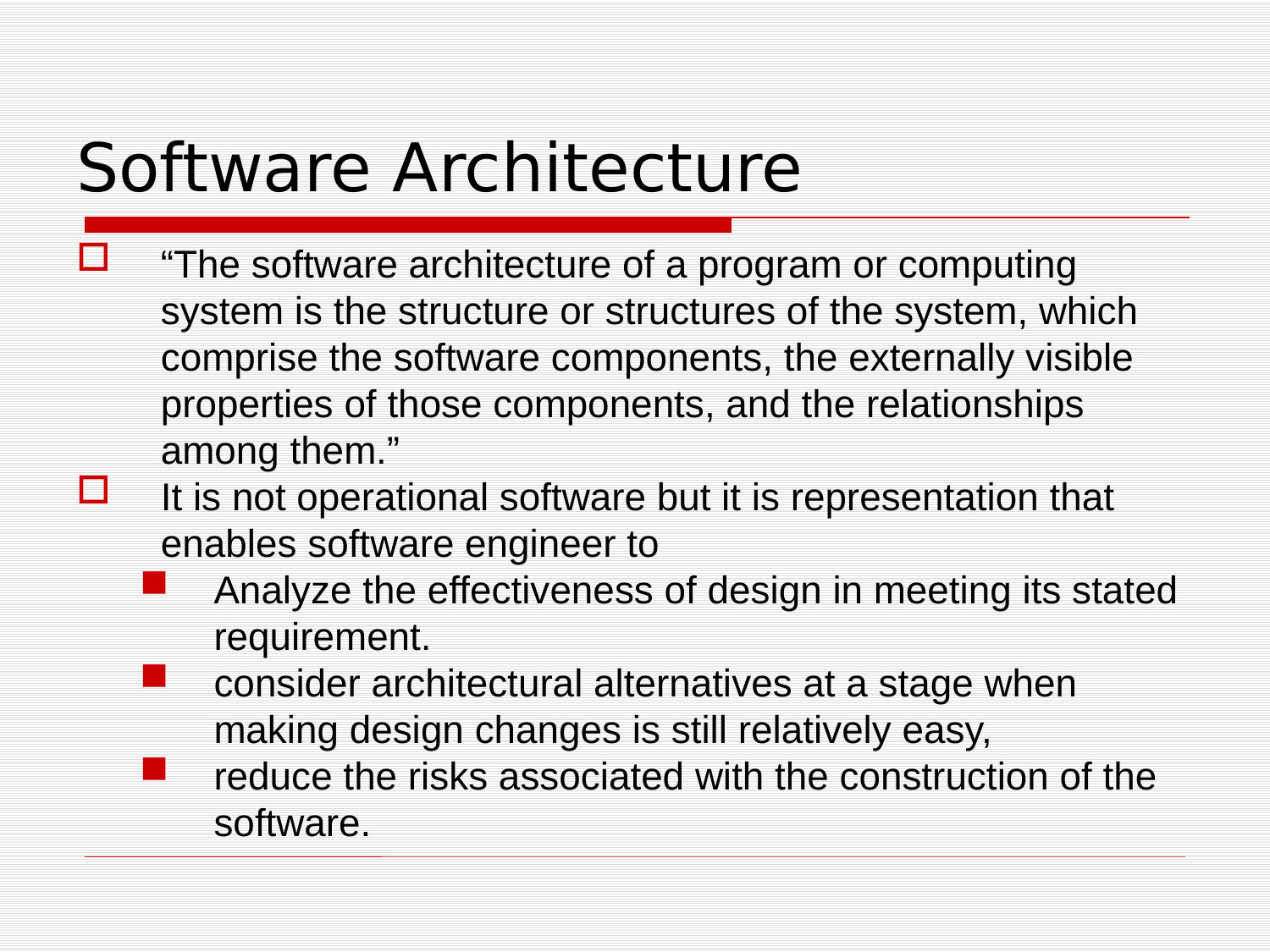

Software Architecture
“The software architecture of a program or computing system is the structure or structures of the system, which comprise the software components, the externally visible properties of those components, and the relationships among them.”
It is not operational software but it is representation that enables software engineer to
Analyze the effectiveness of design in meeting its stated requirement.
consider architectural alternatives at a stage when making design changes is still relatively easy,
reduce the risks associated with the construction of the software.